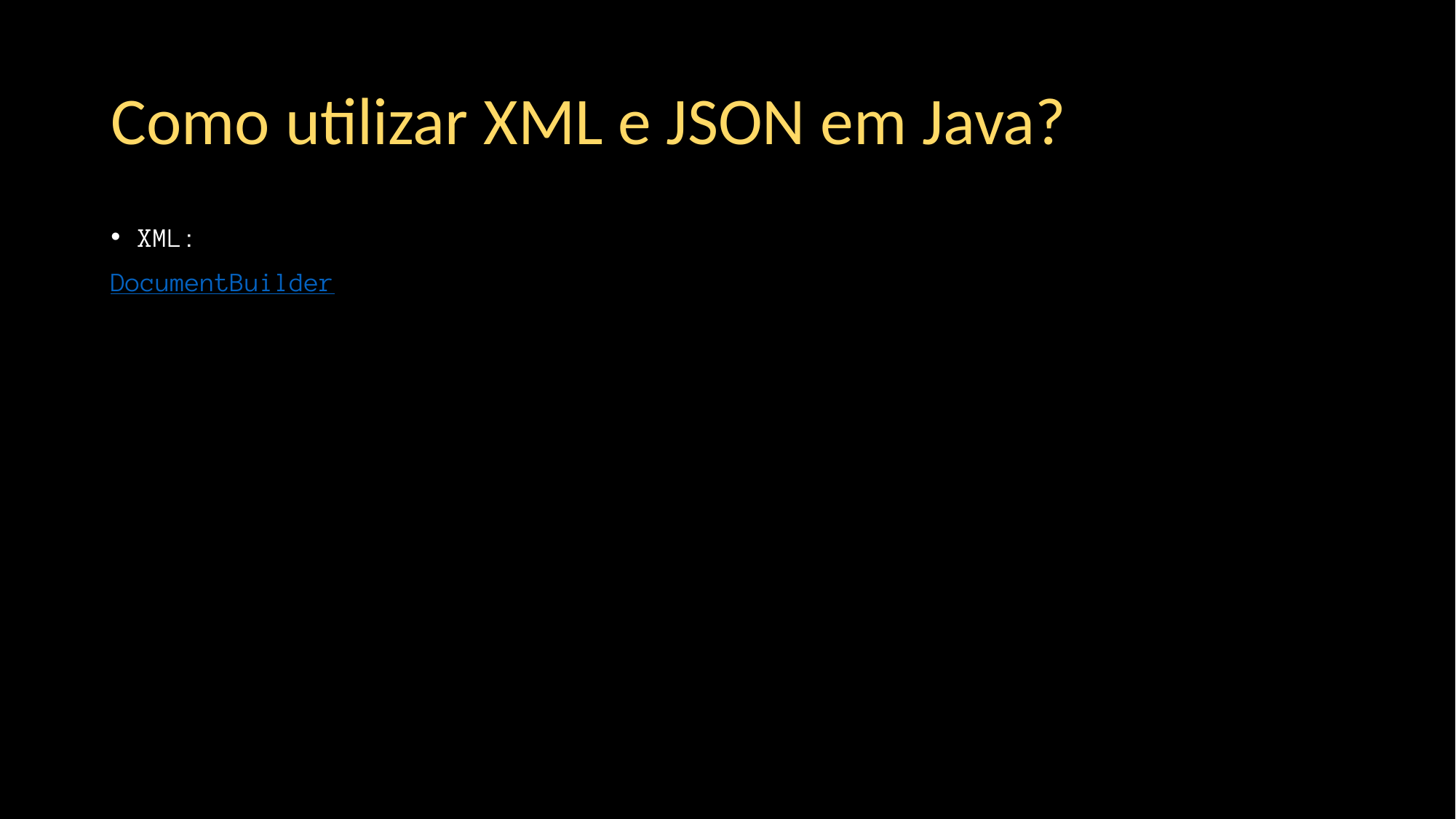

# Como utilizar XML e JSON em Java?
XML:
DocumentBuilder